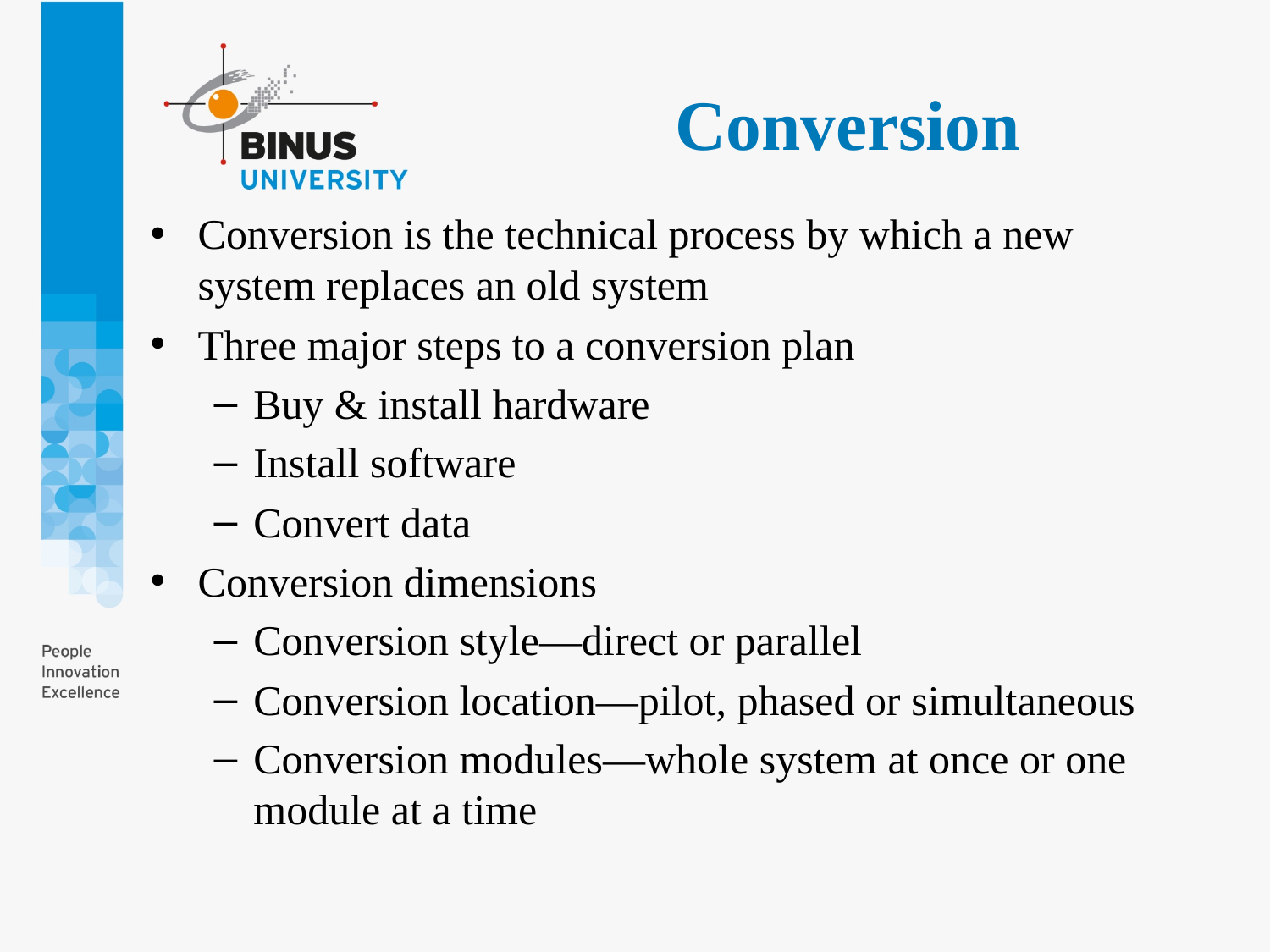

# Conversion
Conversion is the technical process by which a new system replaces an old system
Three major steps to a conversion plan
Buy & install hardware
Install software
Convert data
Conversion dimensions
Conversion style—direct or parallel
Conversion location—pilot, phased or simultaneous
Conversion modules—whole system at once or one module at a time